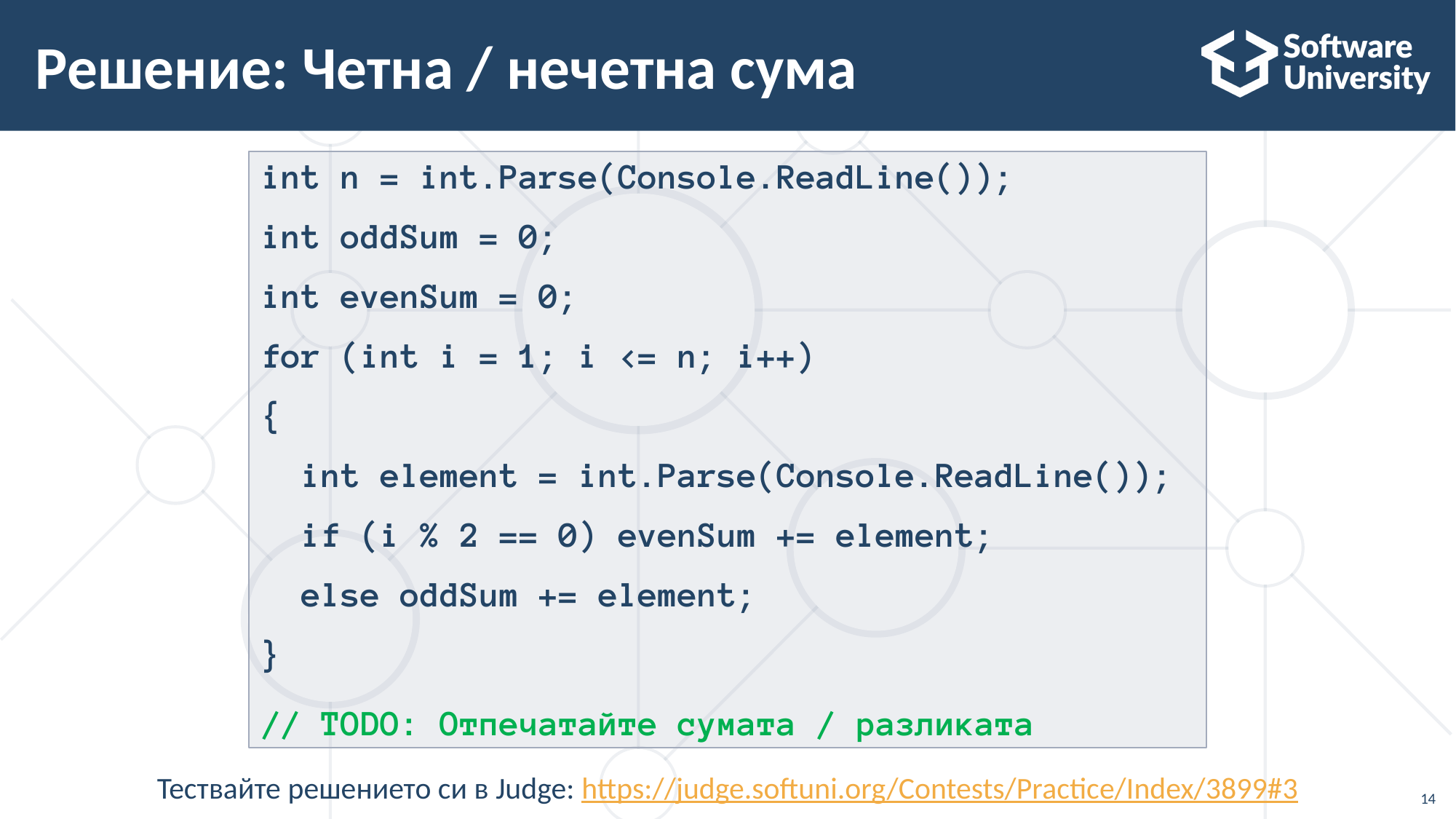

# Решение: Четна / нечетна сума
int n = int.Parse(Console.ReadLine());
int oddSum = 0;
int evenSum = 0;
for (int i = 1; i <= n; i++)
{
  int element = int.Parse(Console.ReadLine());
  if (i % 2 == 0) evenSum += element;
  else oddSum += element;
}
// TODO: Oтпечатайте сумата / разликата
Тествайте решението си в Judge: https://judge.softuni.org/Contests/Practice/Index/3899#3
14